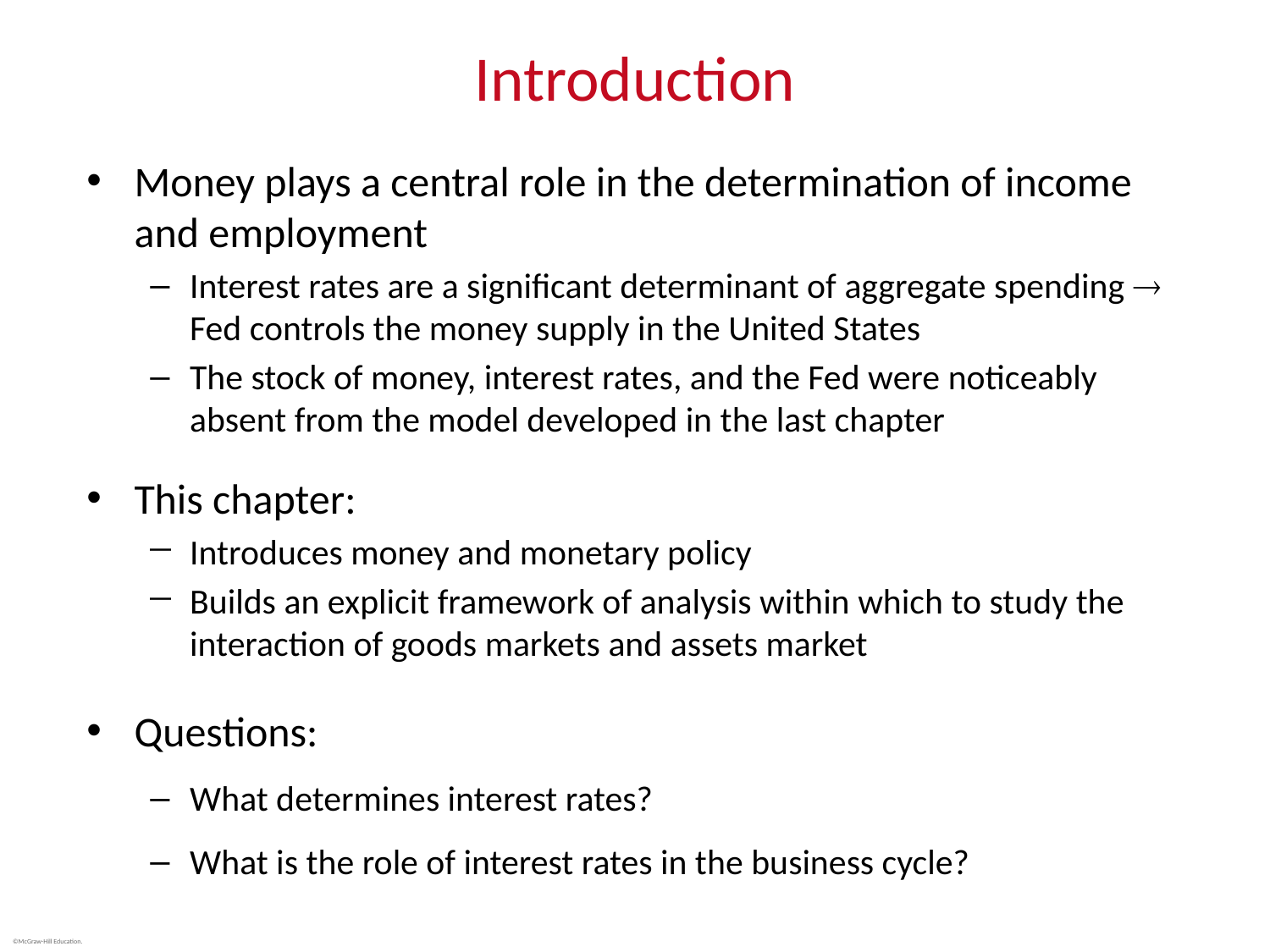

# Introduction
Money plays a central role in the determination of income and employment
Interest rates are a significant determinant of aggregate spending → Fed controls the money supply in the United States
The stock of money, interest rates, and the Fed were noticeably absent from the model developed in the last chapter
This chapter:
Introduces money and monetary policy
Builds an explicit framework of analysis within which to study the interaction of goods markets and assets market
Questions:
What determines interest rates?
What is the role of interest rates in the business cycle?